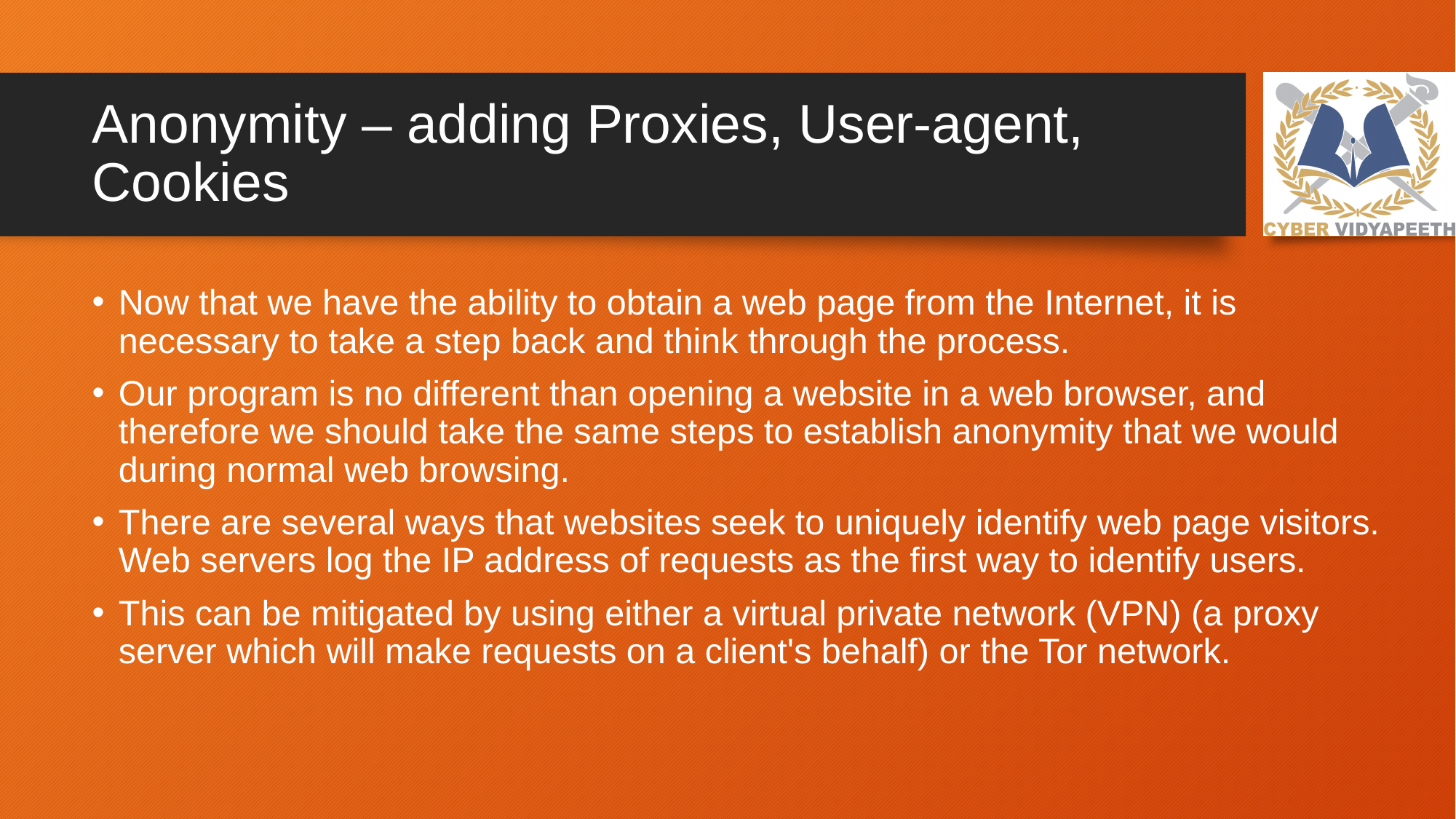

# Anonymity – adding Proxies, User-agent, Cookies
Now that we have the ability to obtain a web page from the Internet, it is necessary to take a step back and think through the process.
Our program is no different than opening a website in a web browser, and therefore we should take the same steps to establish anonymity that we would during normal web browsing.
There are several ways that websites seek to uniquely identify web page visitors. Web servers log the IP address of requests as the first way to identify users.
This can be mitigated by using either a virtual private network (VPN) (a proxy server which will make requests on a client's behalf) or the Tor network.